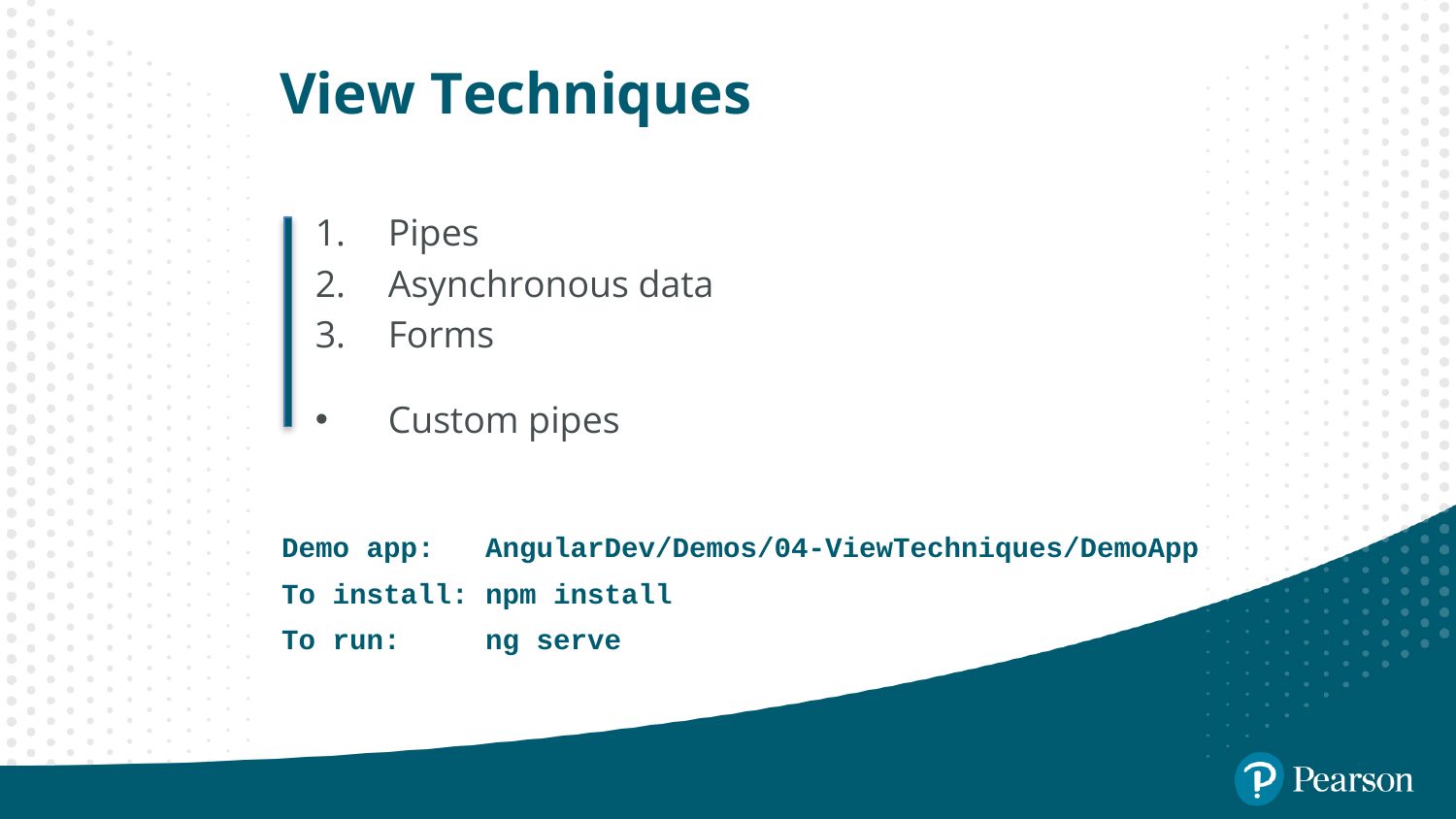

# View Techniques
Pipes
Asynchronous data
Forms

Custom pipes

 Demo app:   AngularDev/Demos/04-ViewTechniques/DemoApp
 To install: npm install
 To run:     ng serve